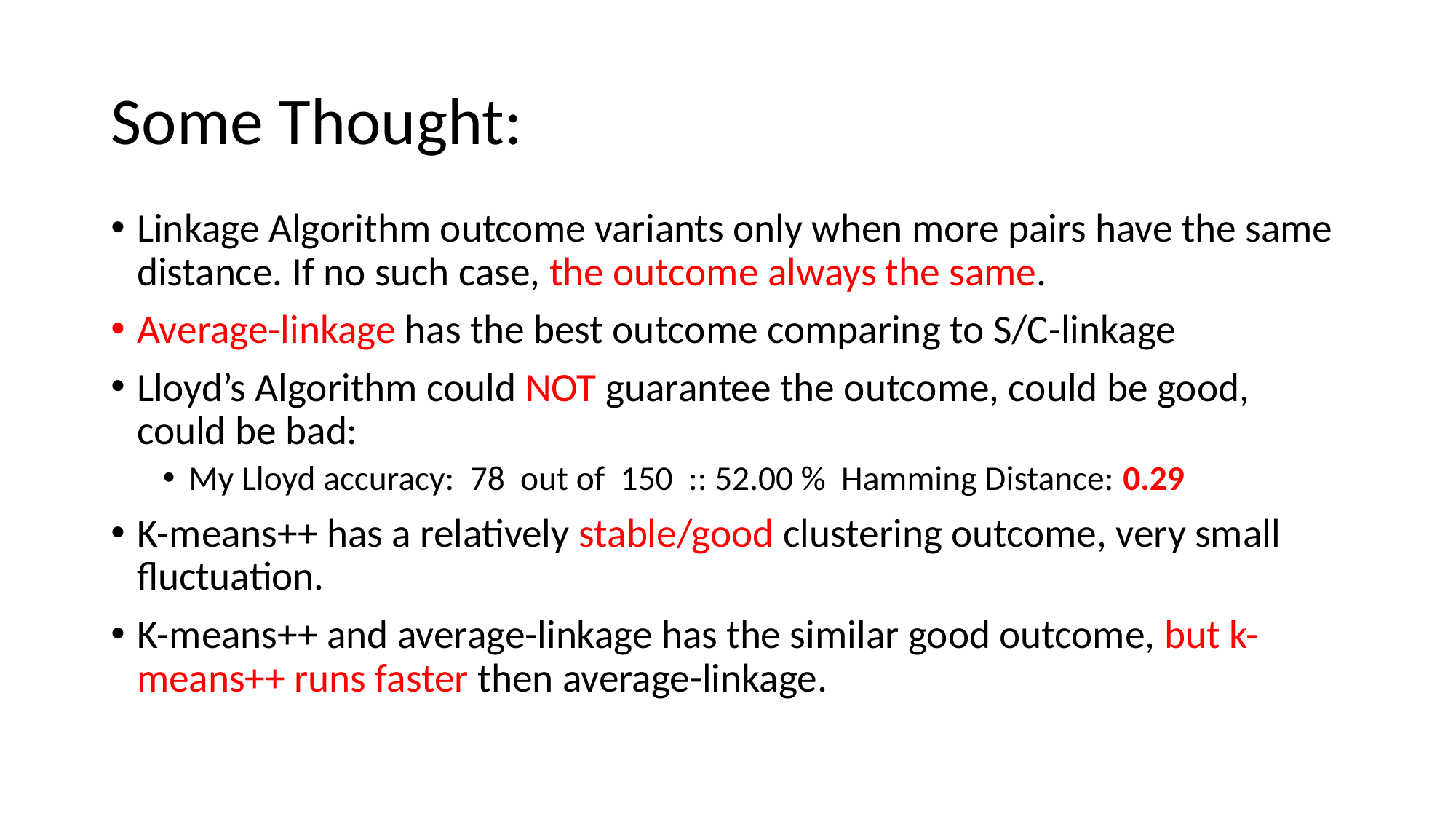

# Some Thought:
Linkage Algorithm outcome variants only when more pairs have the same distance. If no such case, the outcome always the same.
Average-linkage has the best outcome comparing to S/C-linkage
Lloyd’s Algorithm could NOT guarantee the outcome, could be good, could be bad:
My Lloyd accuracy:  78  out of  150  :: 52.00 %  Hamming Distance: 0.29
K-means++ has a relatively stable/good clustering outcome, very small fluctuation.
K-means++ and average-linkage has the similar good outcome, but k-means++ runs faster then average-linkage.